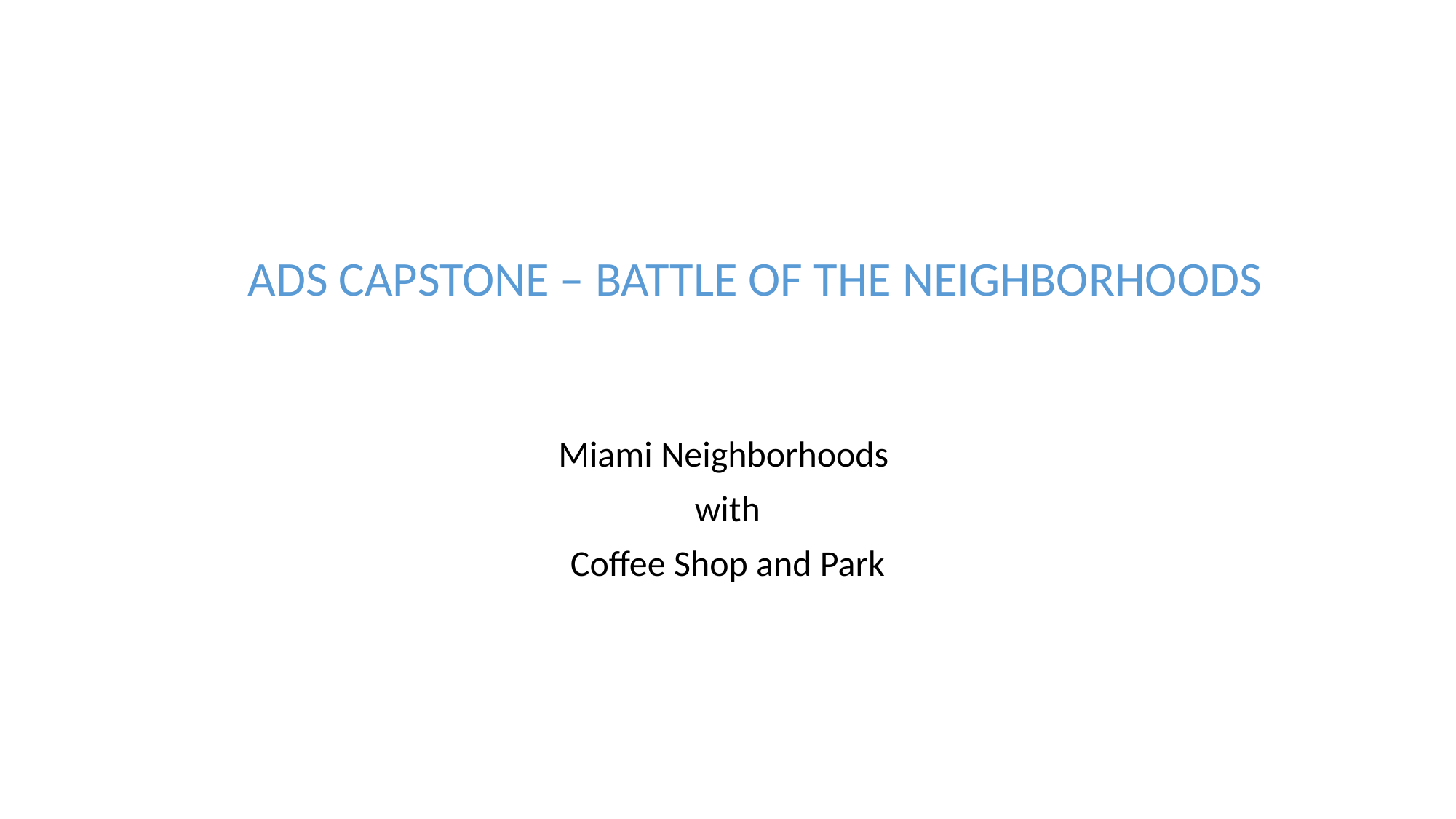

# ADS CAPSTONE – BATTLE OF THE NEIGHBORHOODS
Miami Neighborhoods
with
Coffee Shop and Park